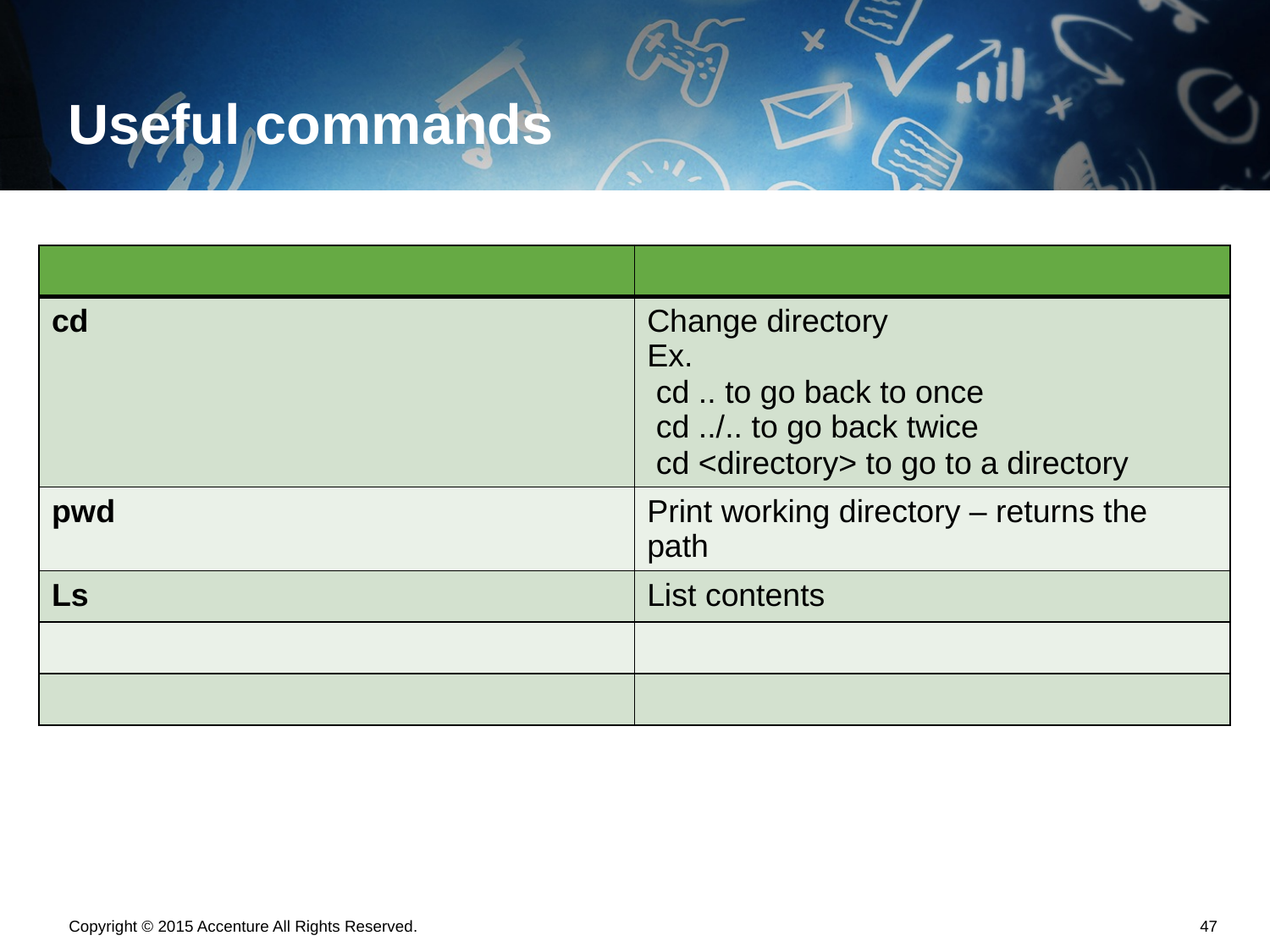

# Useful commands
|  |  |
| --- | --- |
| cd | Change directory Ex. cd .. to go back to once cd ../.. to go back twice cd <directory> to go to a directory |
| pwd | Print working directory – returns the path |
| Ls | List contents |
|  |  |
|  |  |
Copyright © 2015 Accenture All Rights Reserved.
47